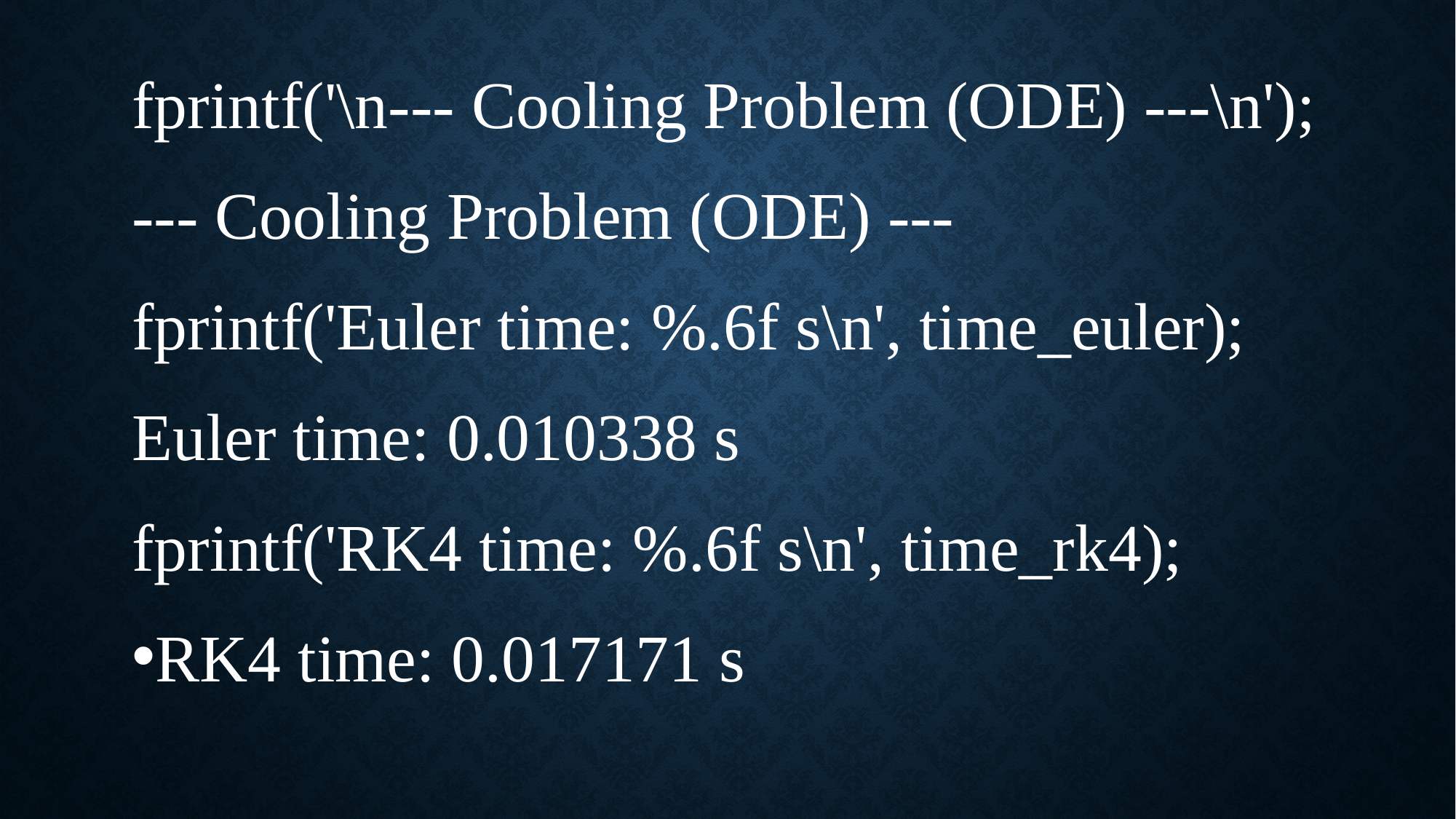

fprintf('\n--- Cooling Problem (ODE) ---\n');
--- Cooling Problem (ODE) ---
fprintf('Euler time: %.6f s\n', time_euler);
Euler time: 0.010338 s
fprintf('RK4 time: %.6f s\n', time_rk4);
RK4 time: 0.017171 s